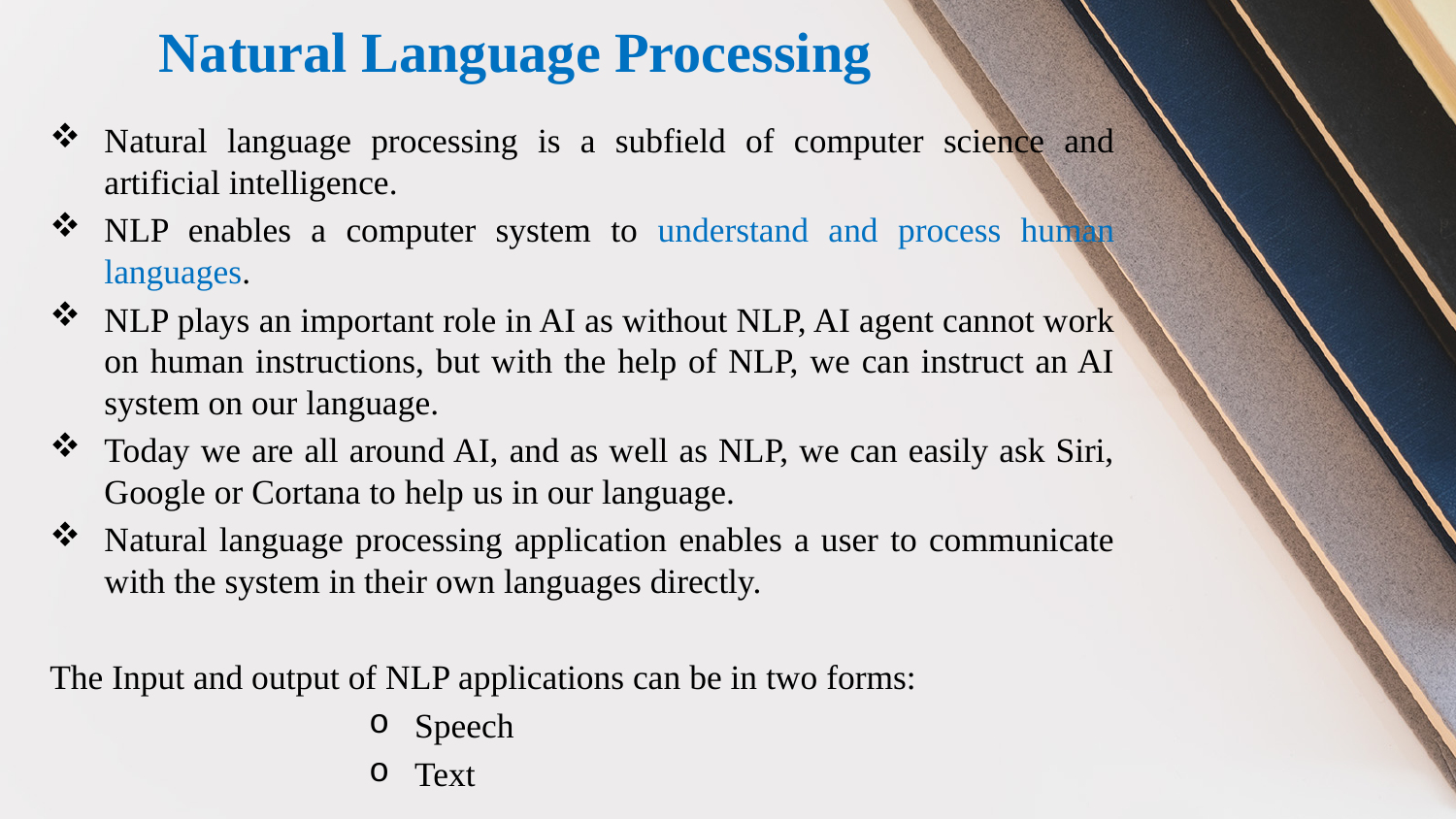

# Natural Language Processing
Natural language processing is a subfield of computer science and artificial intelligence.
NLP enables a computer system to understand and process human languages.
NLP plays an important role in AI as without NLP, AI agent cannot work on human instructions, but with the help of NLP, we can instruct an AI system on our language.
Today we are all around AI, and as well as NLP, we can easily ask Siri, Google or Cortana to help us in our language.
Natural language processing application enables a user to communicate with the system in their own languages directly.

The Input and output of NLP applications can be in two forms:
Speech
Text